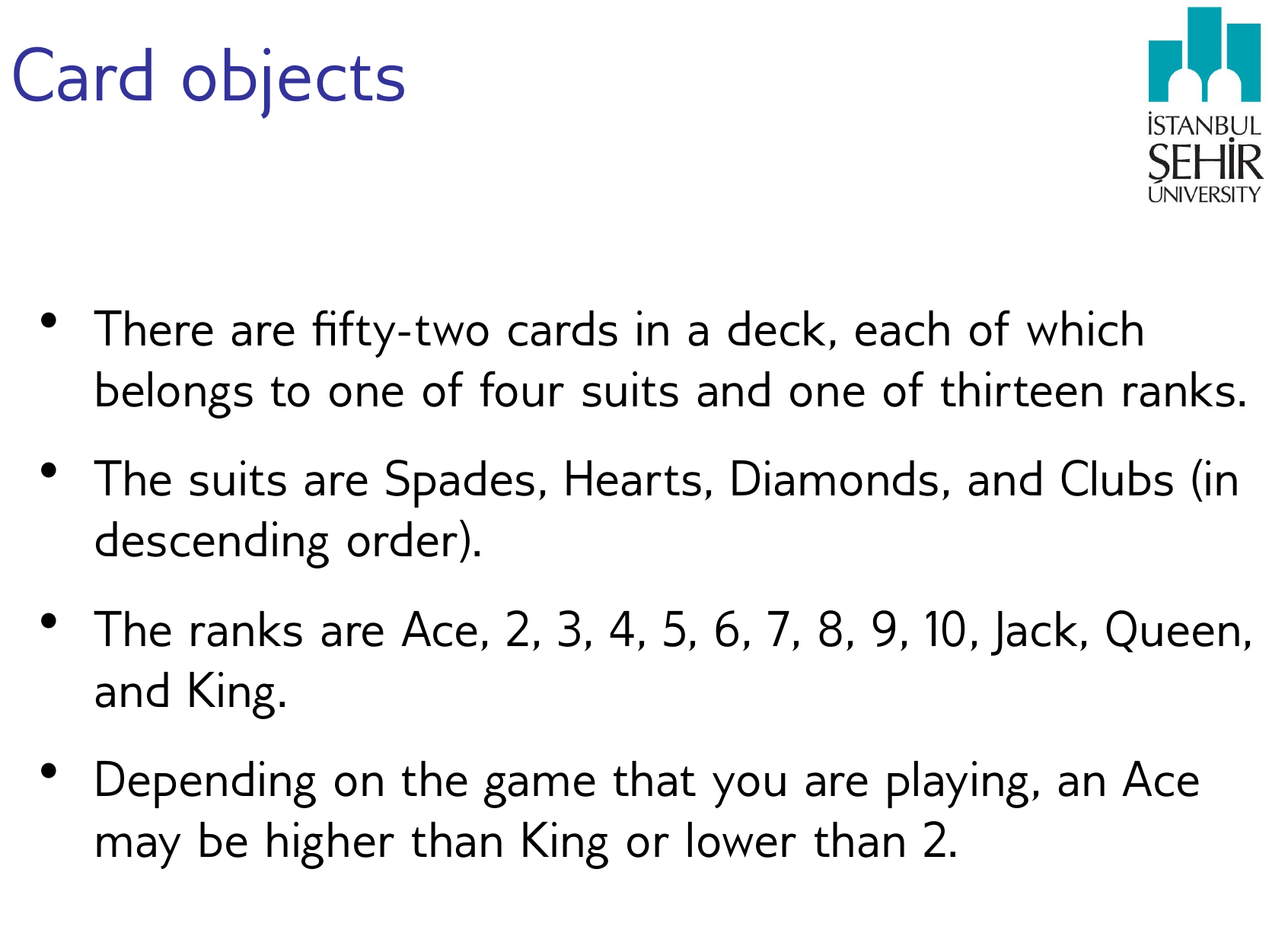

# Card objects
There are fifty-two cards in a deck, each of which belongs to one of four suits and one of thirteen ranks.
The suits are Spades, Hearts, Diamonds, and Clubs (in descending order).
The ranks are Ace, 2, 3, 4, 5, 6, 7, 8, 9, 10, Jack, Queen, and King.
Depending on the game that you are playing, an Ace may be higher than King or lower than 2.